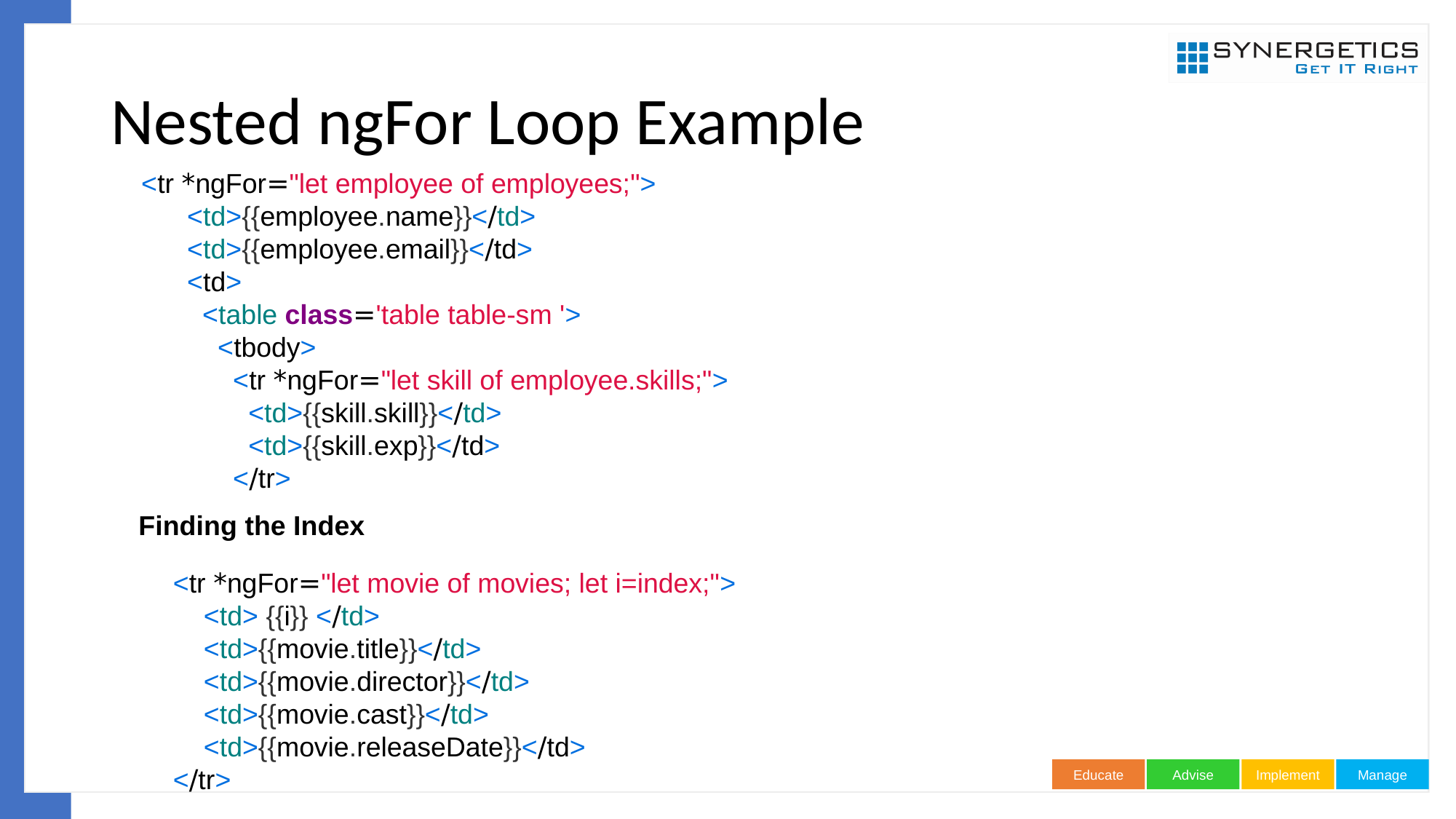

# Nested ngFor Loop Example
    <tr *ngFor="let employee of employees;">
          <td>{{employee.name}}</td>
          <td>{{employee.email}}</td>
          <td>
            <table class='table table-sm '>
              <tbody>
                <tr *ngFor="let skill of employee.skills;">
                  <td>{{skill.skill}}</td>
                  <td>{{skill.exp}}</td>
                </tr>
Finding the Index
<tr *ngFor="let movie of movies; let i=index;">
    <td> {{i}} </td>
    <td>{{movie.title}}</td>
    <td>{{movie.director}}</td>
    <td>{{movie.cast}}</td>
    <td>{{movie.releaseDate}}</td>
</tr>